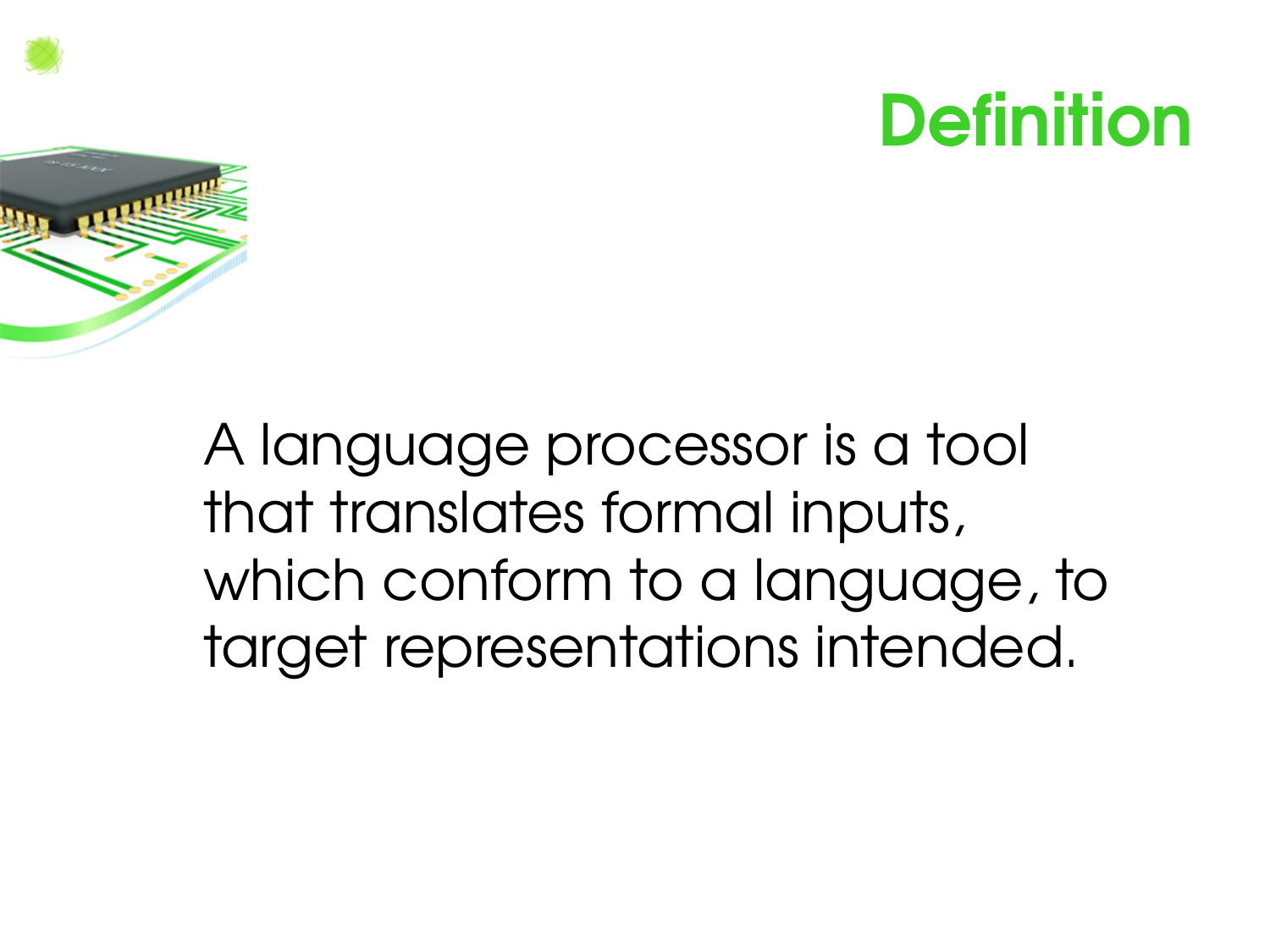

# Definition
A language processor is a tool that translates formal inputs, which conform to a language, to target representations intended.